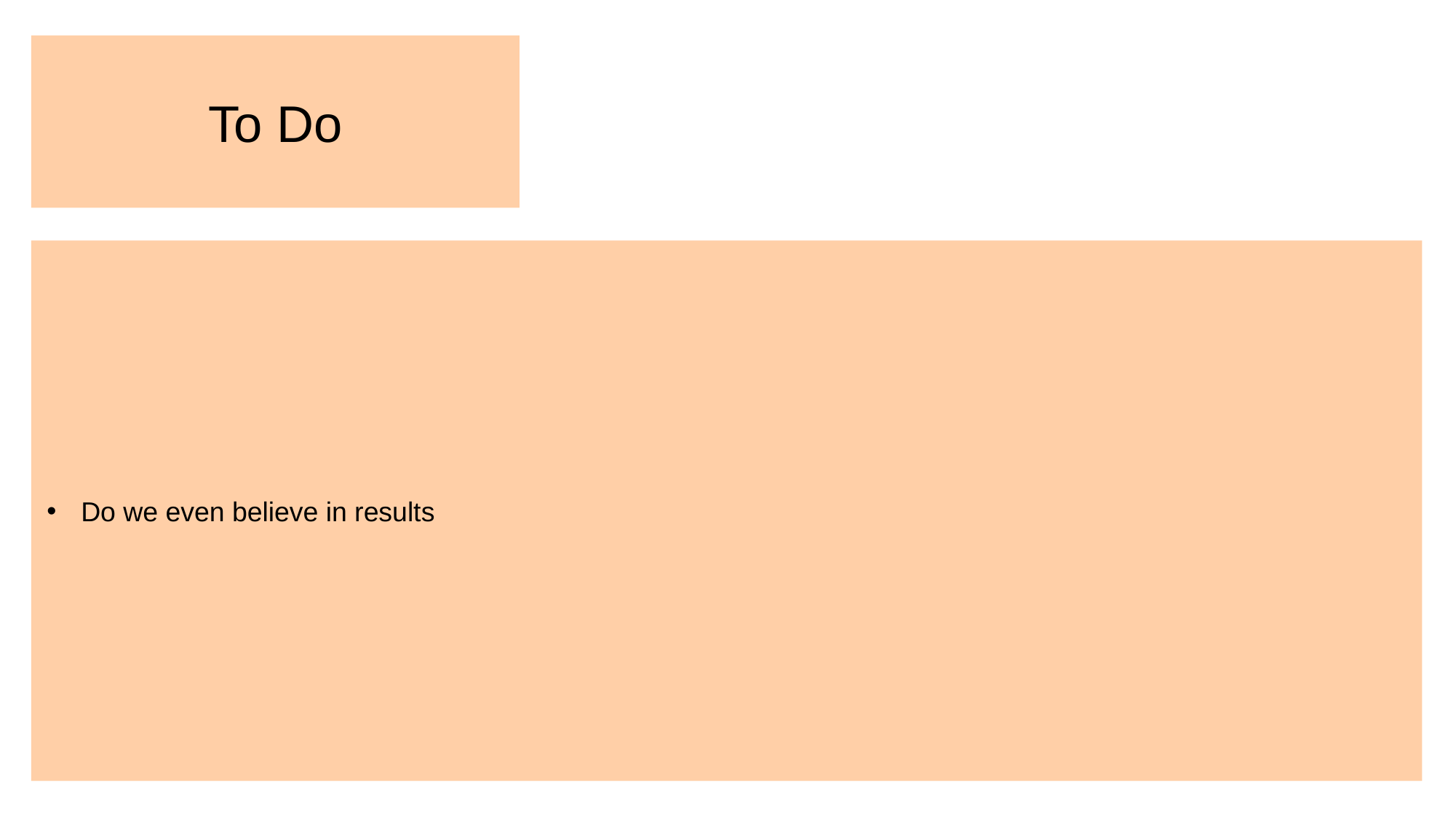

To Do
A
Do we even believe in results